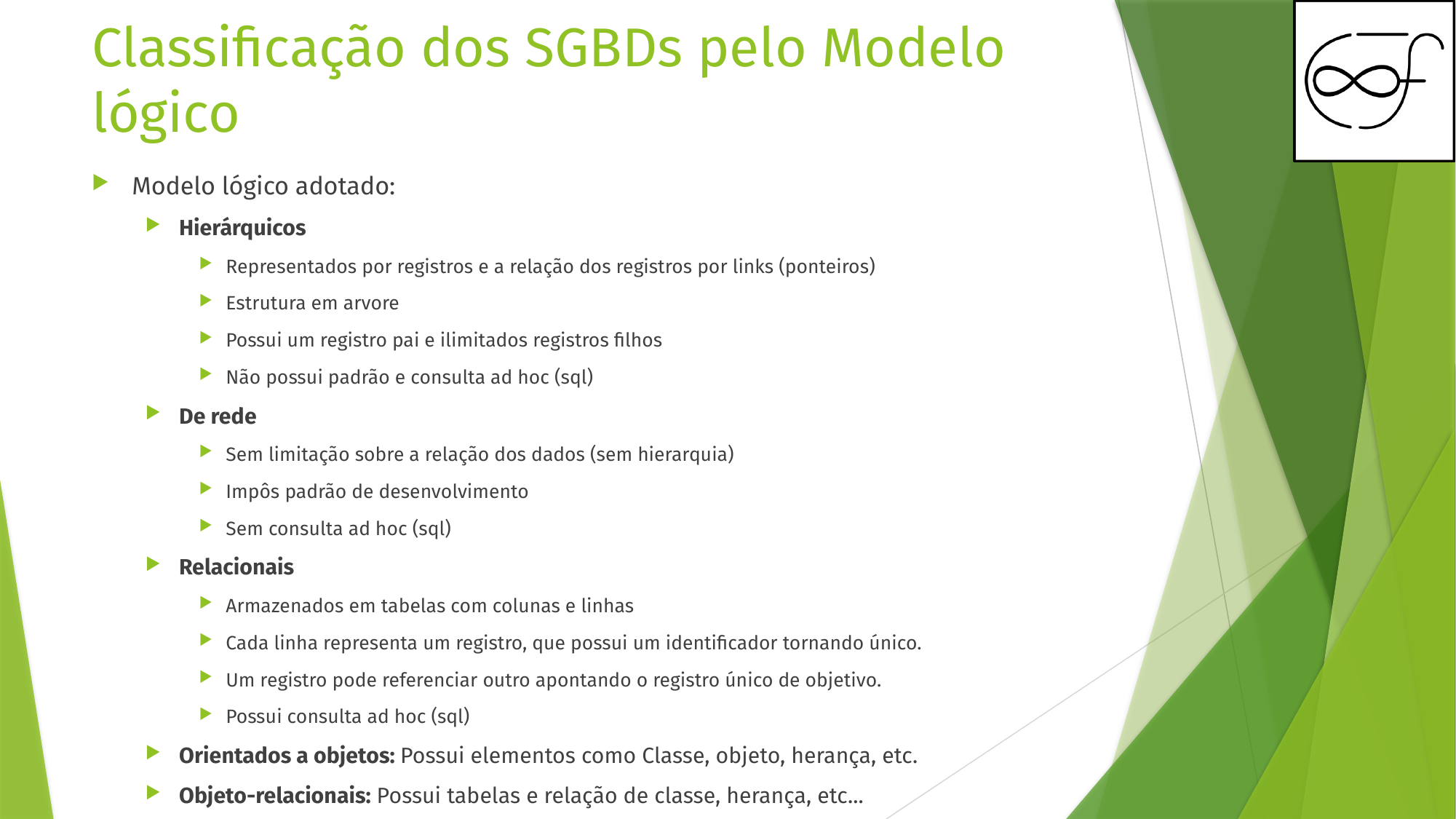

# Classificação dos SGBDs pelo Modelo lógico
Modelo lógico adotado:
Hierárquicos
Representados por registros e a relação dos registros por links (ponteiros)
Estrutura em arvore
Possui um registro pai e ilimitados registros filhos
Não possui padrão e consulta ad hoc (sql)
De rede
Sem limitação sobre a relação dos dados (sem hierarquia)
Impôs padrão de desenvolvimento
Sem consulta ad hoc (sql)
Relacionais
Armazenados em tabelas com colunas e linhas
Cada linha representa um registro, que possui um identificador tornando único.
Um registro pode referenciar outro apontando o registro único de objetivo.
Possui consulta ad hoc (sql)
Orientados a objetos: Possui elementos como Classe, objeto, herança, etc.
Objeto-relacionais: Possui tabelas e relação de classe, herança, etc...